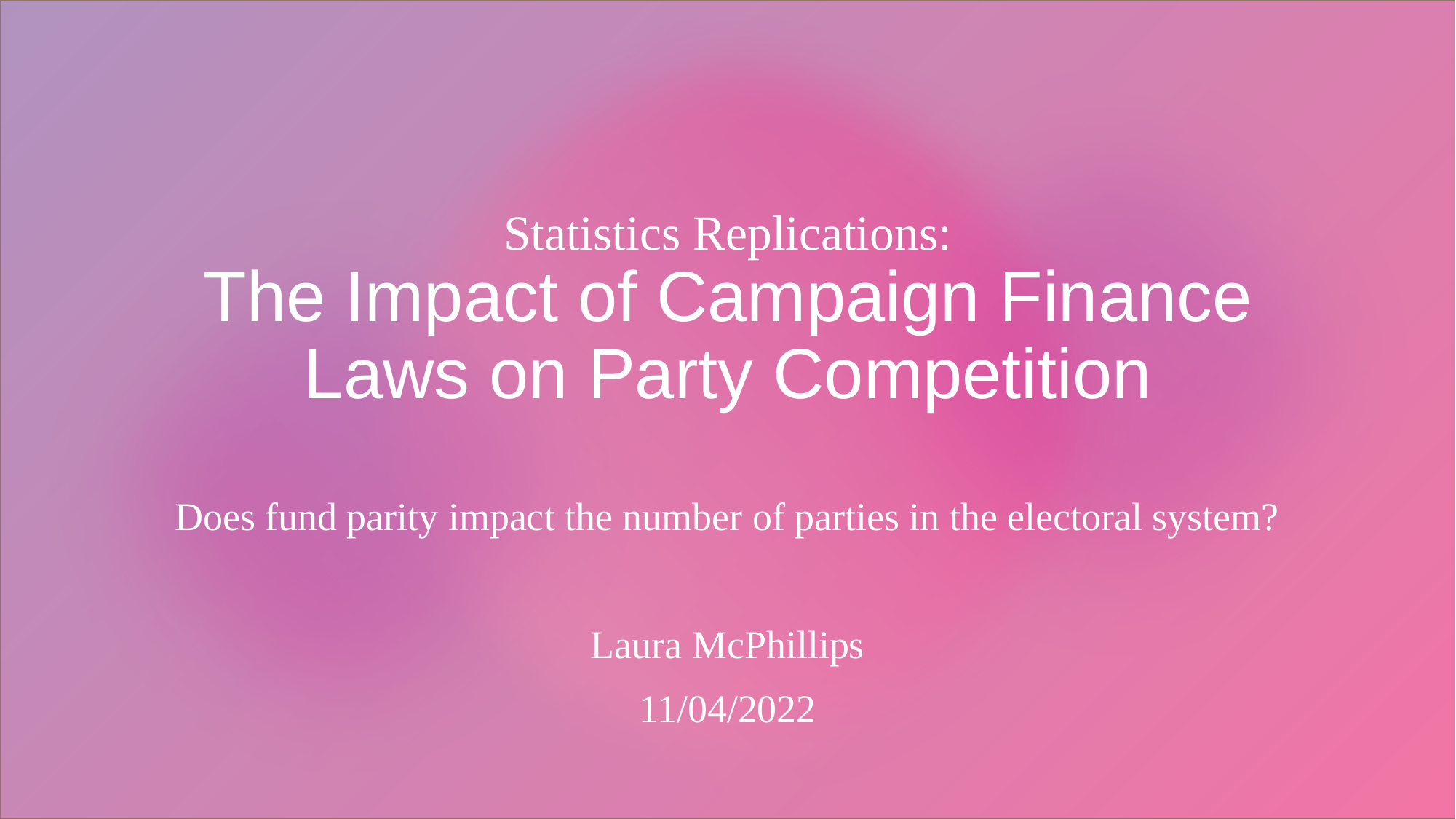

# Statistics Replications: The Impact of Campaign Finance Laws on Party Competition
Does fund parity impact the number of parties in the electoral system?

Laura McPhillips
11/04/2022